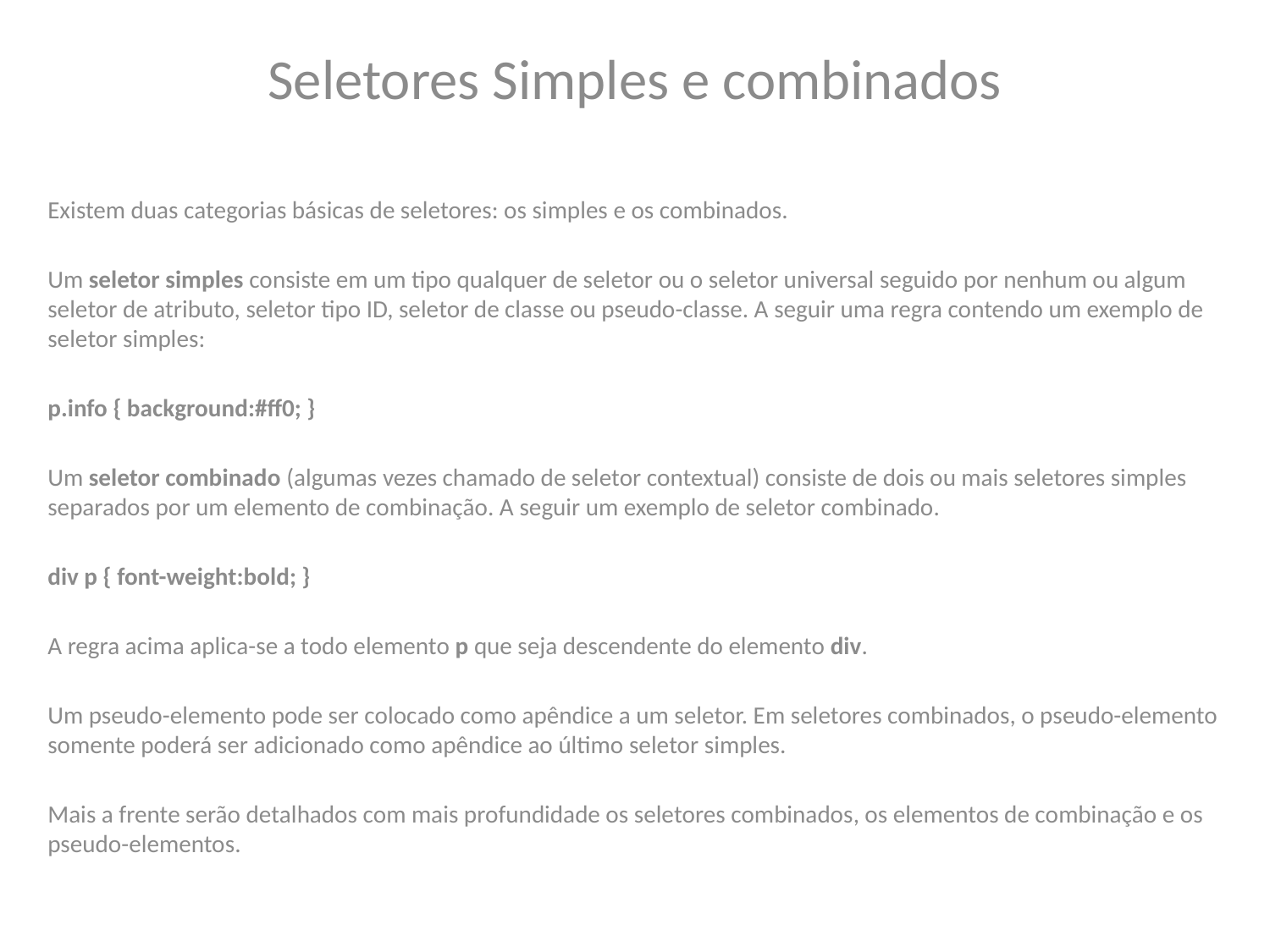

Seletores Simples e combinados

Existem duas categorias básicas de seletores: os simples e os combinados.

Um seletor simples consiste em um tipo qualquer de seletor ou o seletor universal seguido por nenhum ou algum seletor de atributo, seletor tipo ID, seletor de classe ou pseudo-classe. A seguir uma regra contendo um exemplo de seletor simples:

p.info { background:#ff0; }

Um seletor combinado (algumas vezes chamado de seletor contextual) consiste de dois ou mais seletores simples separados por um elemento de combinação. A seguir um exemplo de seletor combinado.

div p { font-weight:bold; }

A regra acima aplica-se a todo elemento p que seja descendente do elemento div.

Um pseudo-elemento pode ser colocado como apêndice a um seletor. Em seletores combinados, o pseudo-elemento somente poderá ser adicionado como apêndice ao último seletor simples.

Mais a frente serão detalhados com mais profundidade os seletores combinados, os elementos de combinação e os pseudo-elementos.